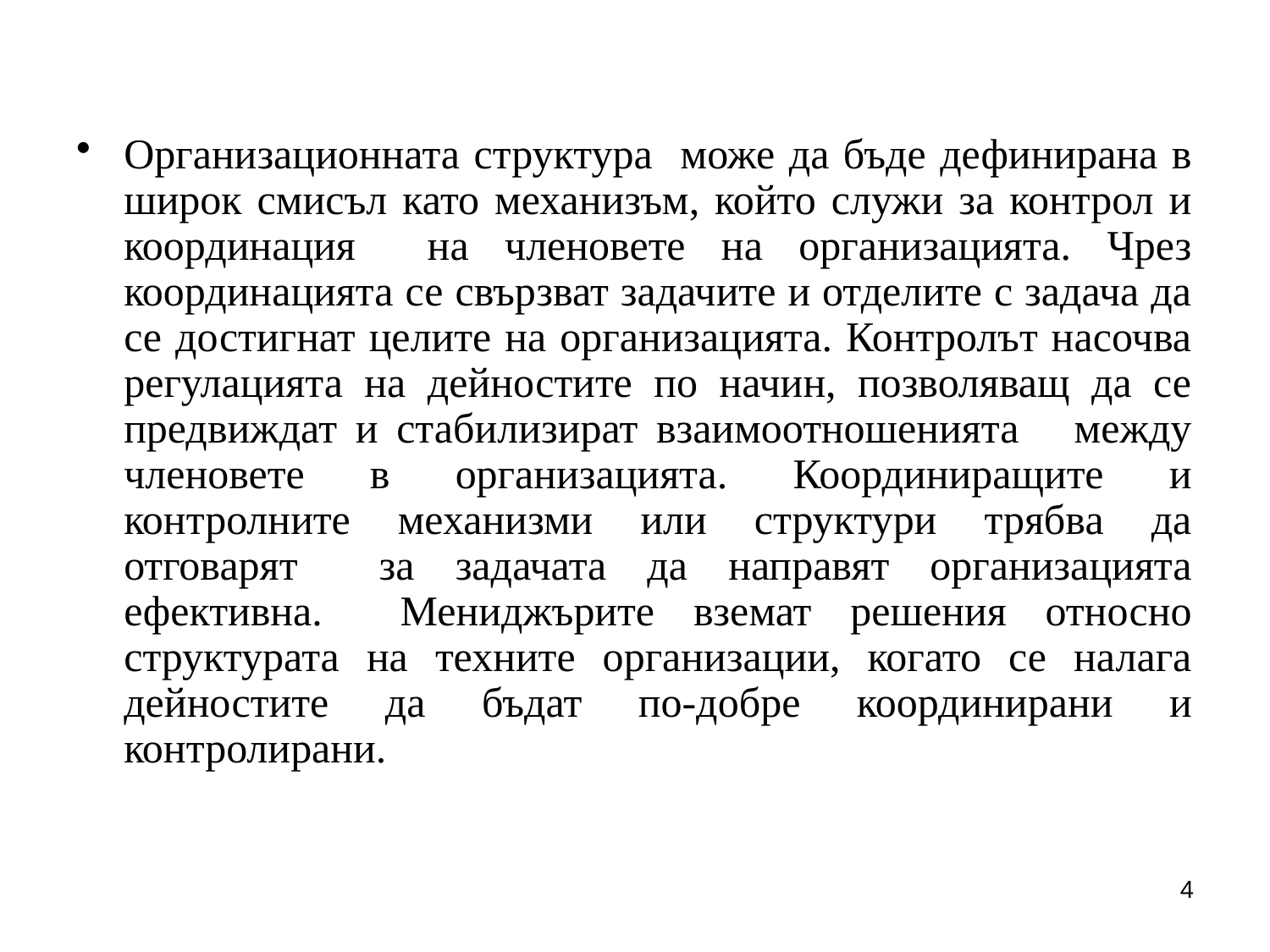

Организационната структура  може да бъде дефинирана в широк смисъл като механизъм, който служи за контрол и координация  на членовете на организацията. Чрез координацията се свързват задачите и отделите с задача да се достигнат целите на организацията. Контролът насочва регулацията на дейностите по начин, позволяващ да се предвиждат и стабилизират взаимоотношенията   между членовете в организацията. Координиращите и контролните механизми или структури трябва да отговарят  за задачата да направят организацията ефективна.  Мениджърите вземат решения относно структурата на техните организации, когато се налага дейностите да бъдат по-добре координирани и контролирани.
4